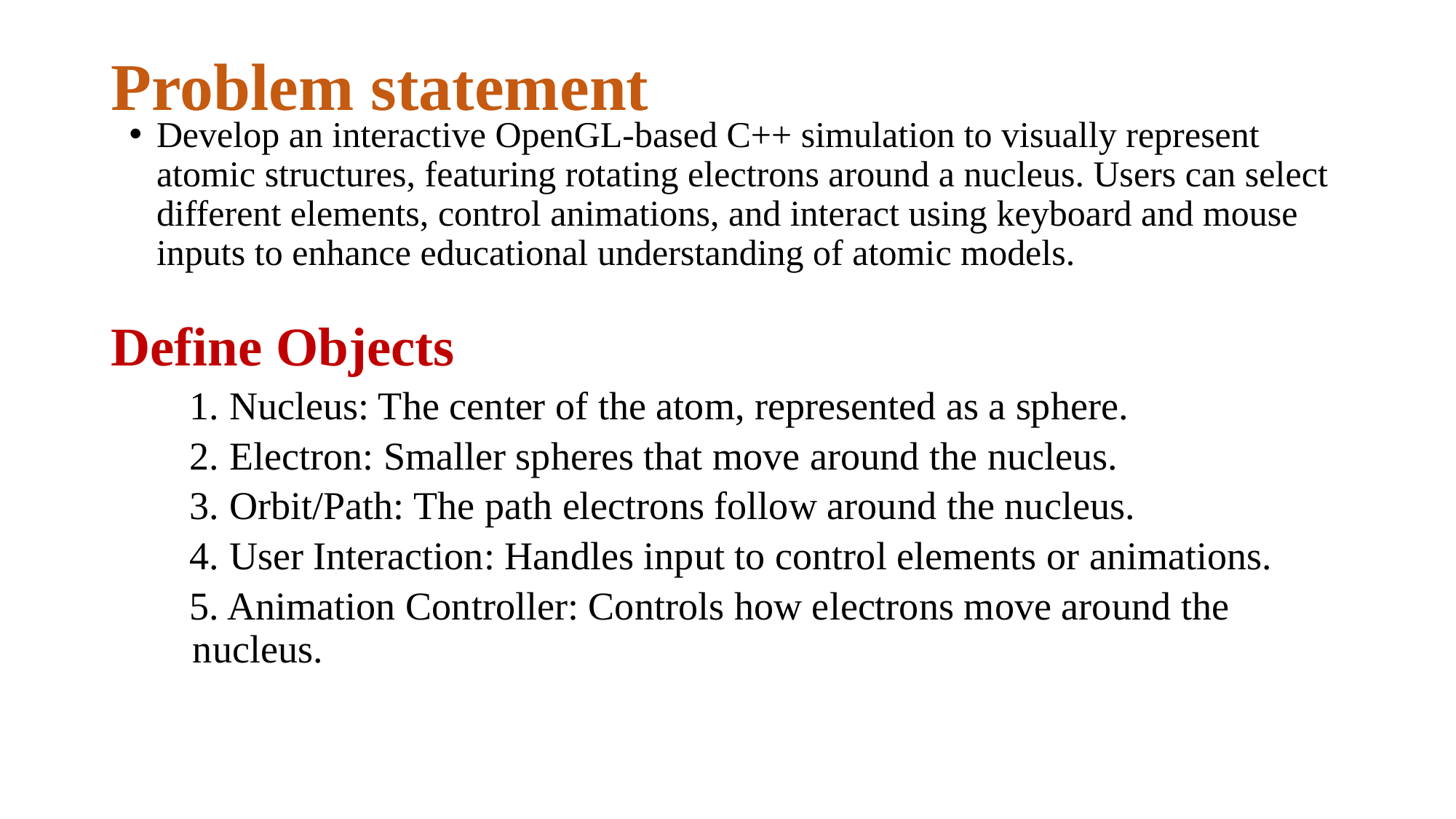

# Problem statement
Develop an interactive OpenGL-based C++ simulation to visually represent atomic structures, featuring rotating electrons around a nucleus. Users can select different elements, control animations, and interact using keyboard and mouse inputs to enhance educational understanding of atomic models.
Define Objects
1. Nucleus: The center of the atom, represented as a sphere.
2. Electron: Smaller spheres that move around the nucleus.
3. Orbit/Path: The path electrons follow around the nucleus.
4. User Interaction: Handles input to control elements or animations.
5. Animation Controller: Controls how electrons move around the nucleus.